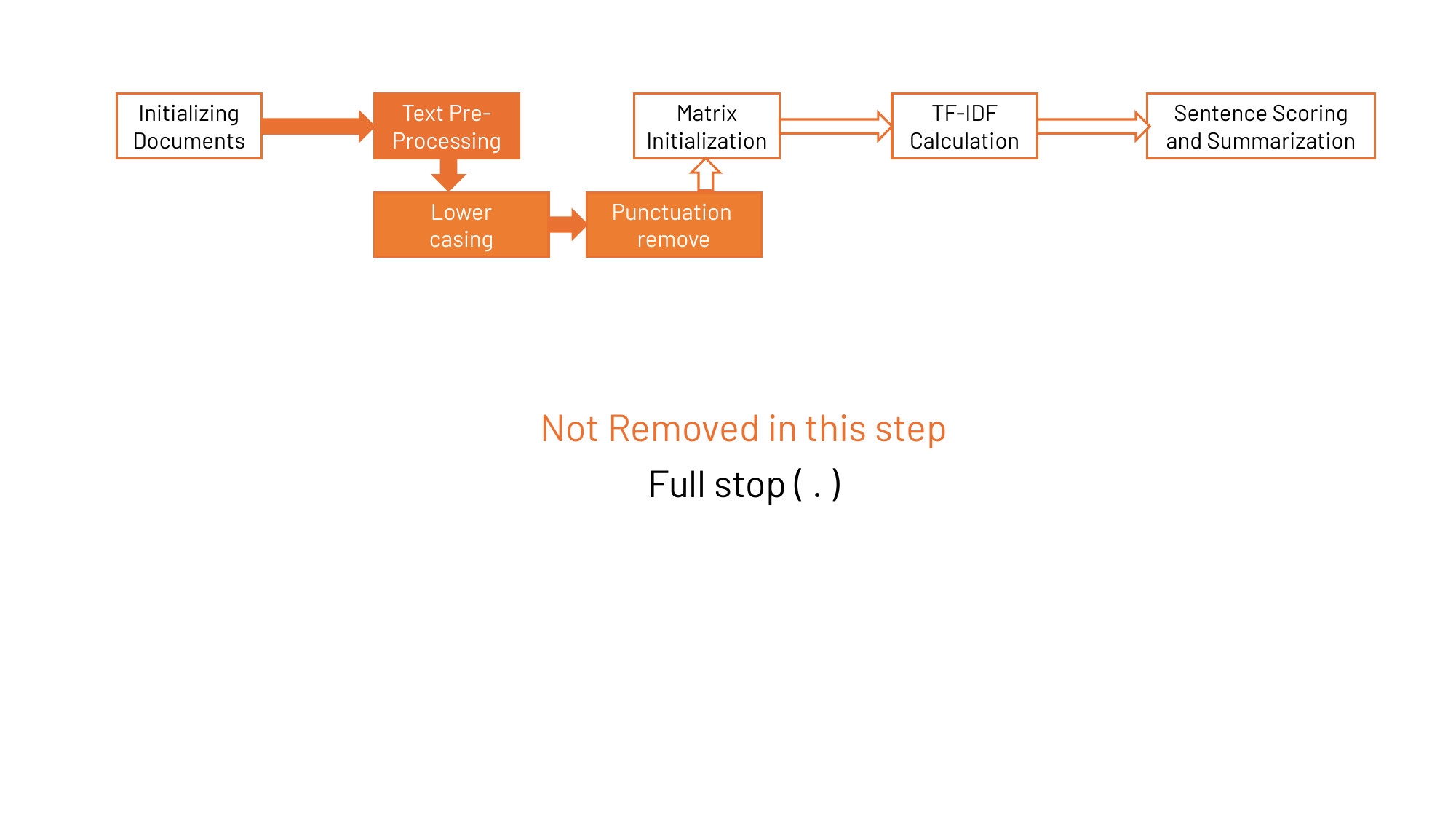

Initializing Documents
Text Pre-Processing
Matrix Initialization
Sentence Scoring and Summarization
TF-IDF Calculation

Lower
casing
Punctuation
remove

Not Removed in this step
Full stop ( . )